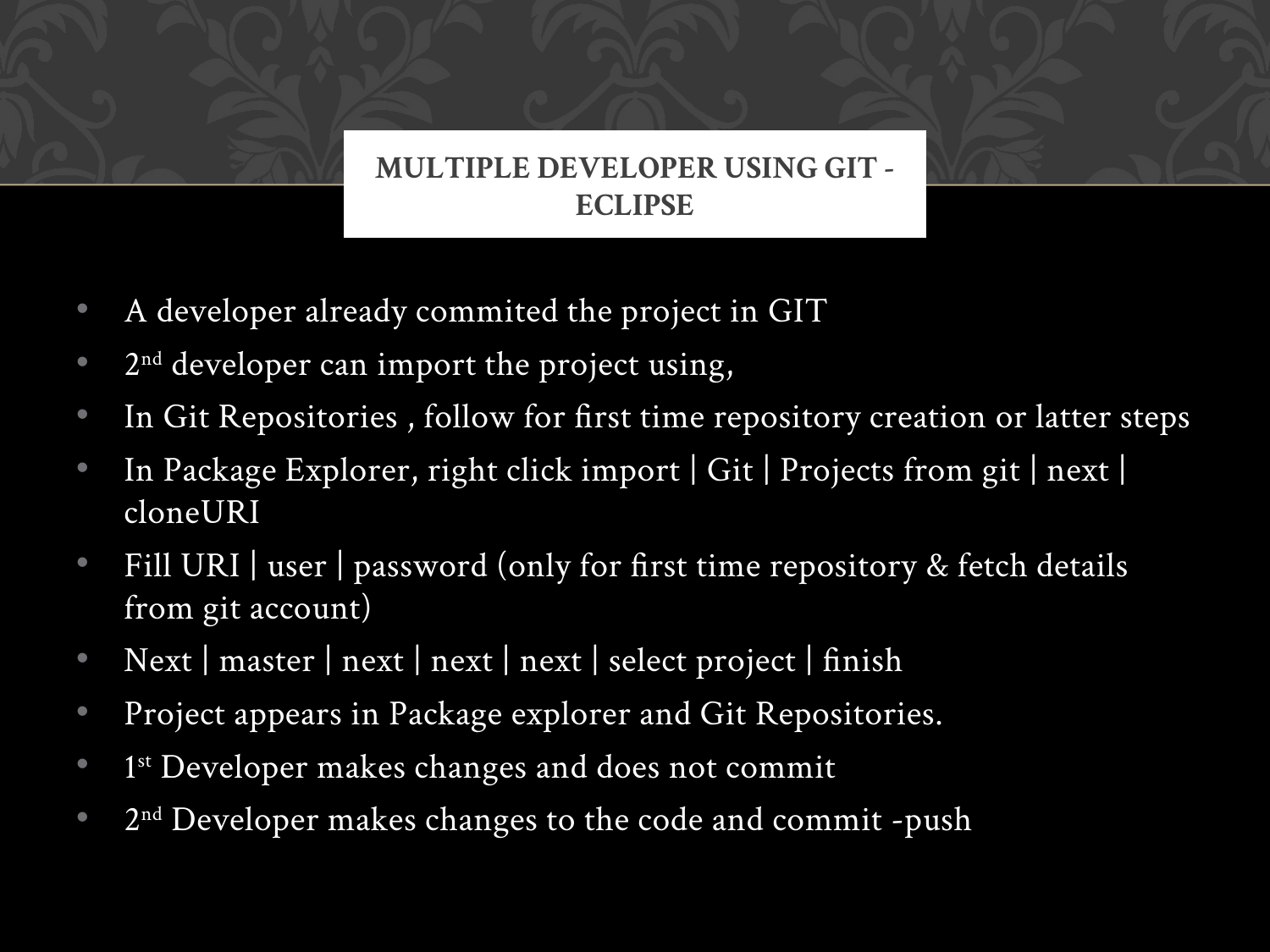

# Multiple developer using git - eclipse
A developer already commited the project in GIT
2nd developer can import the project using,
In Git Repositories , follow for first time repository creation or latter steps
In Package Explorer, right click import | Git | Projects from git | next | cloneURI
Fill URI | user | password (only for first time repository & fetch details from git account)
Next | master | next | next | next | select project | finish
Project appears in Package explorer and Git Repositories.
1st Developer makes changes and does not commit
2nd Developer makes changes to the code and commit -push